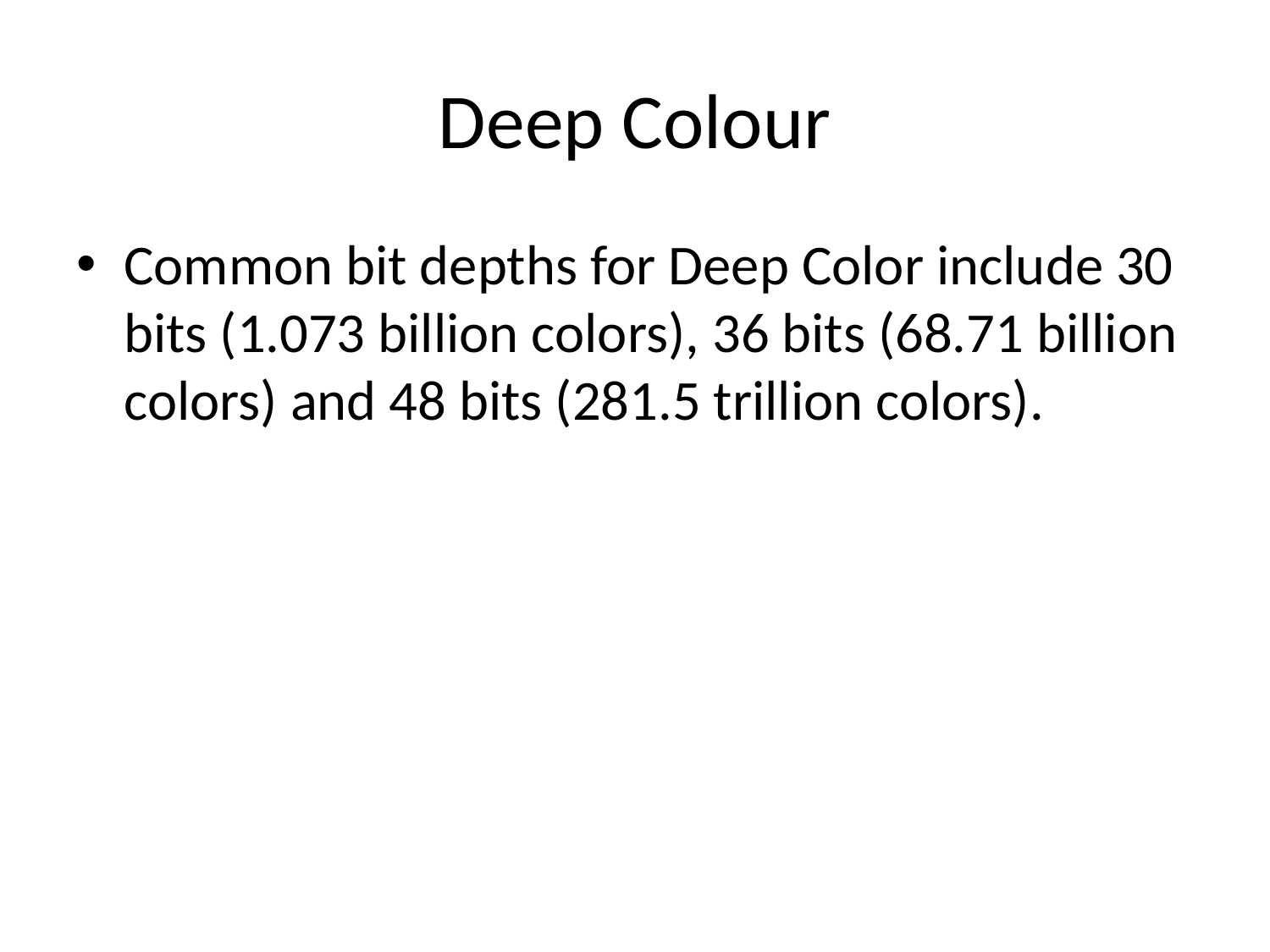

# Deep Colour
Common bit depths for Deep Color include 30 bits (1.073 billion colors), 36 bits (68.71 billion colors) and 48 bits (281.5 trillion colors).